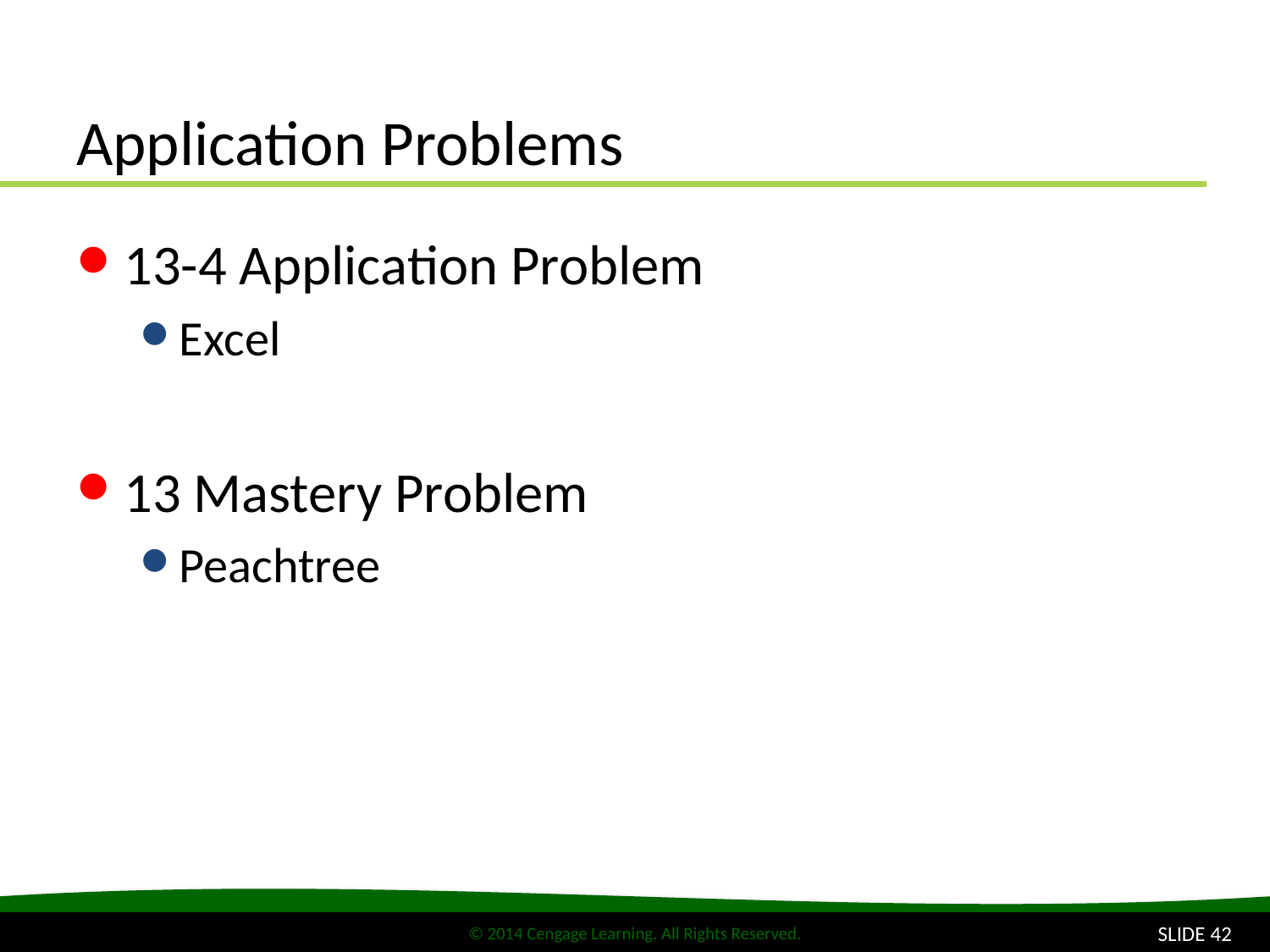

# Application Problems
13-4 Application Problem
Excel

13 Mastery Problem
Peachtree

SLIDE 42